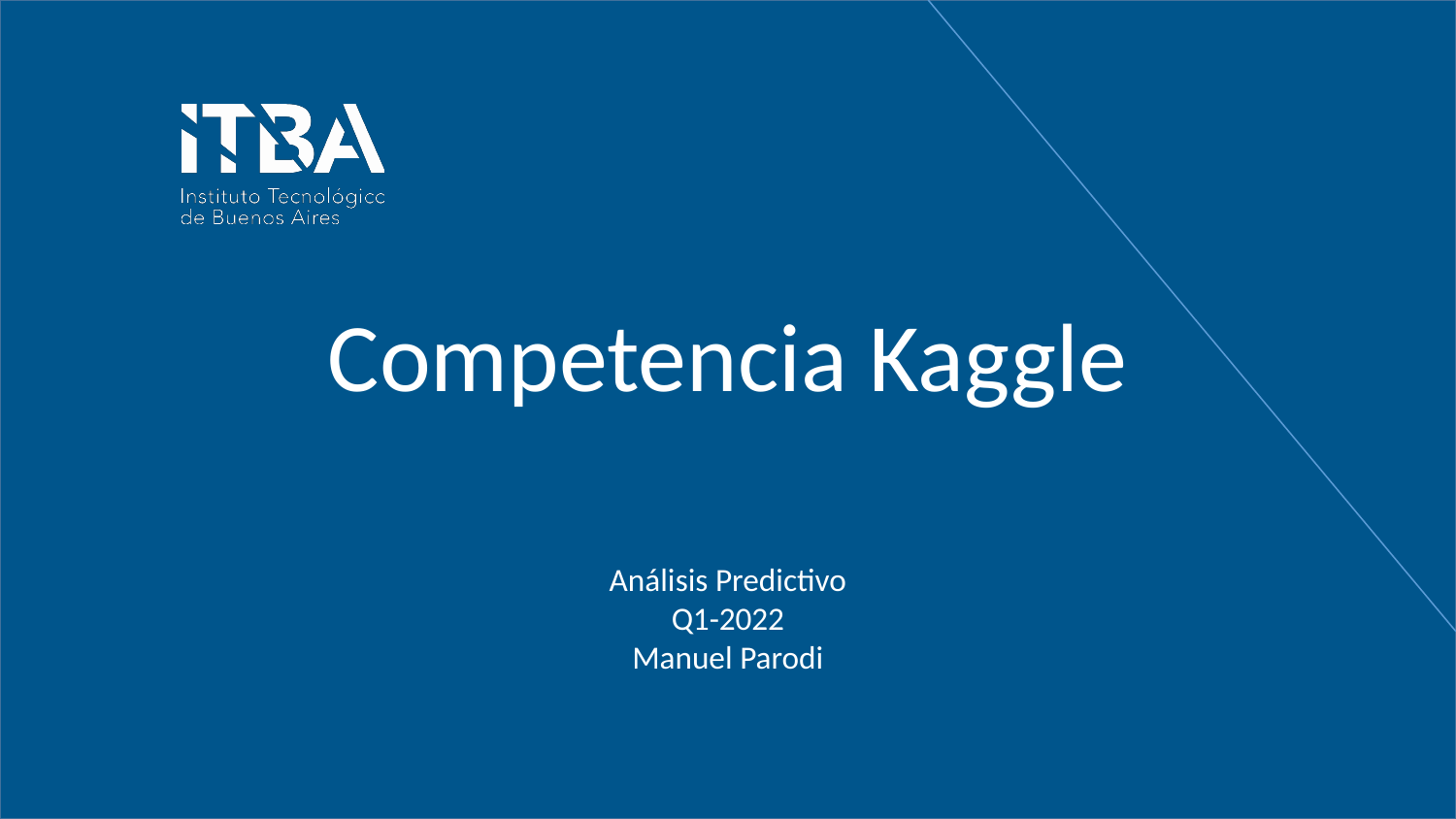

# Competencia Kaggle
Análisis Predictivo
Q1-2022
Manuel Parodi